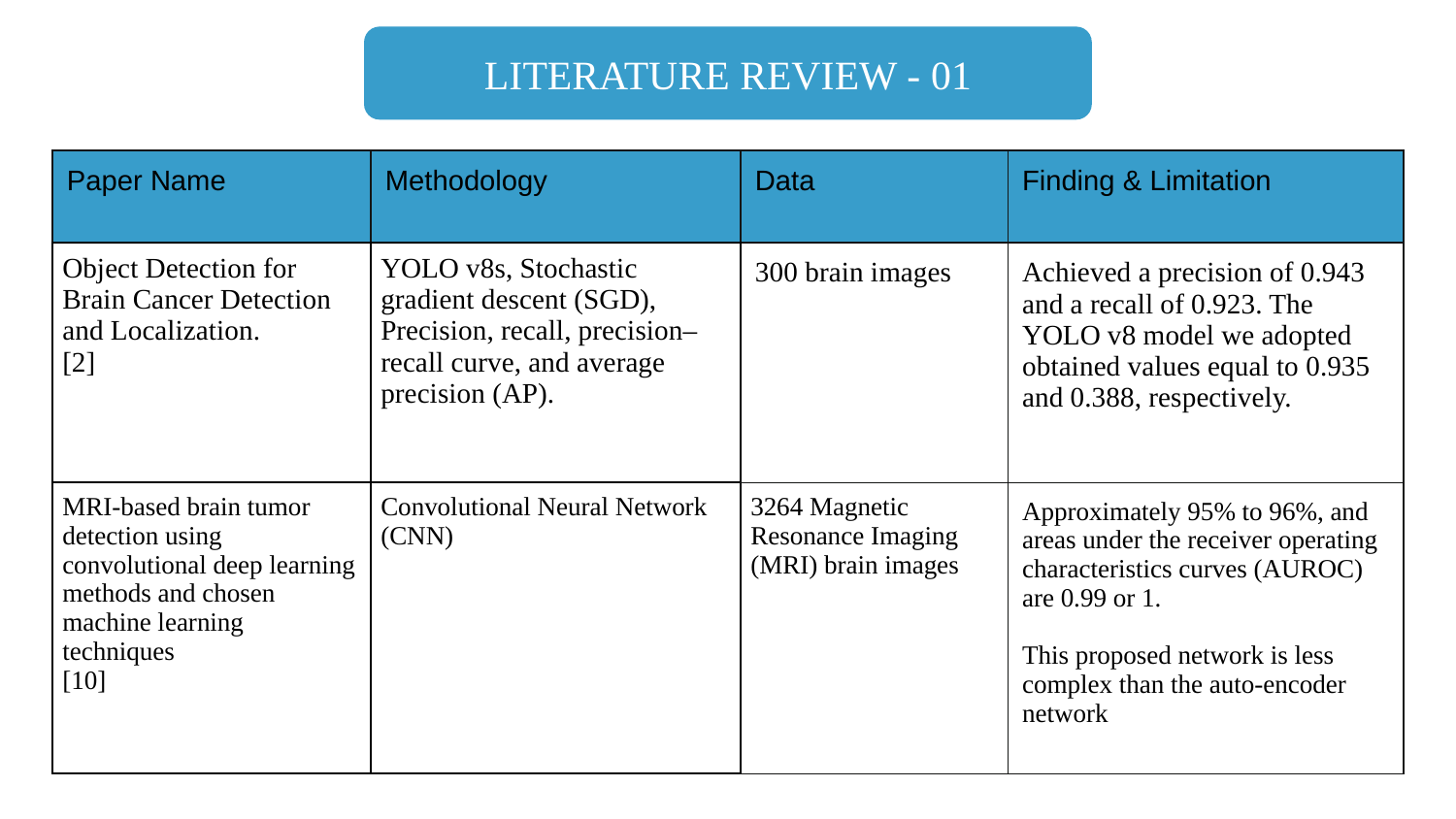

LITERATURE REVIEW - 01
| Paper Name | Methodology | Data | Finding & Limitation |
| --- | --- | --- | --- |
| Object Detection for Brain Cancer Detection and Localization. [2] | YOLO v8s, Stochastic gradient descent (SGD), Precision, recall, precision–recall curve, and average precision (AP). | 300 brain images | Achieved a precision of 0.943 and a recall of 0.923. The YOLO v8 model we adopted obtained values equal to 0.935 and 0.388, respectively. |
| MRI-based brain tumor detection using convolutional deep learning methods and chosen machine learning techniques [10] | Convolutional Neural Network (CNN) | 3264 Magnetic Resonance Imaging (MRI) brain images | Approximately 95% to 96%, and areas under the receiver operating characteristics curves (AUROC) are 0.99 or 1. This proposed network is less complex than the auto-encoder network |